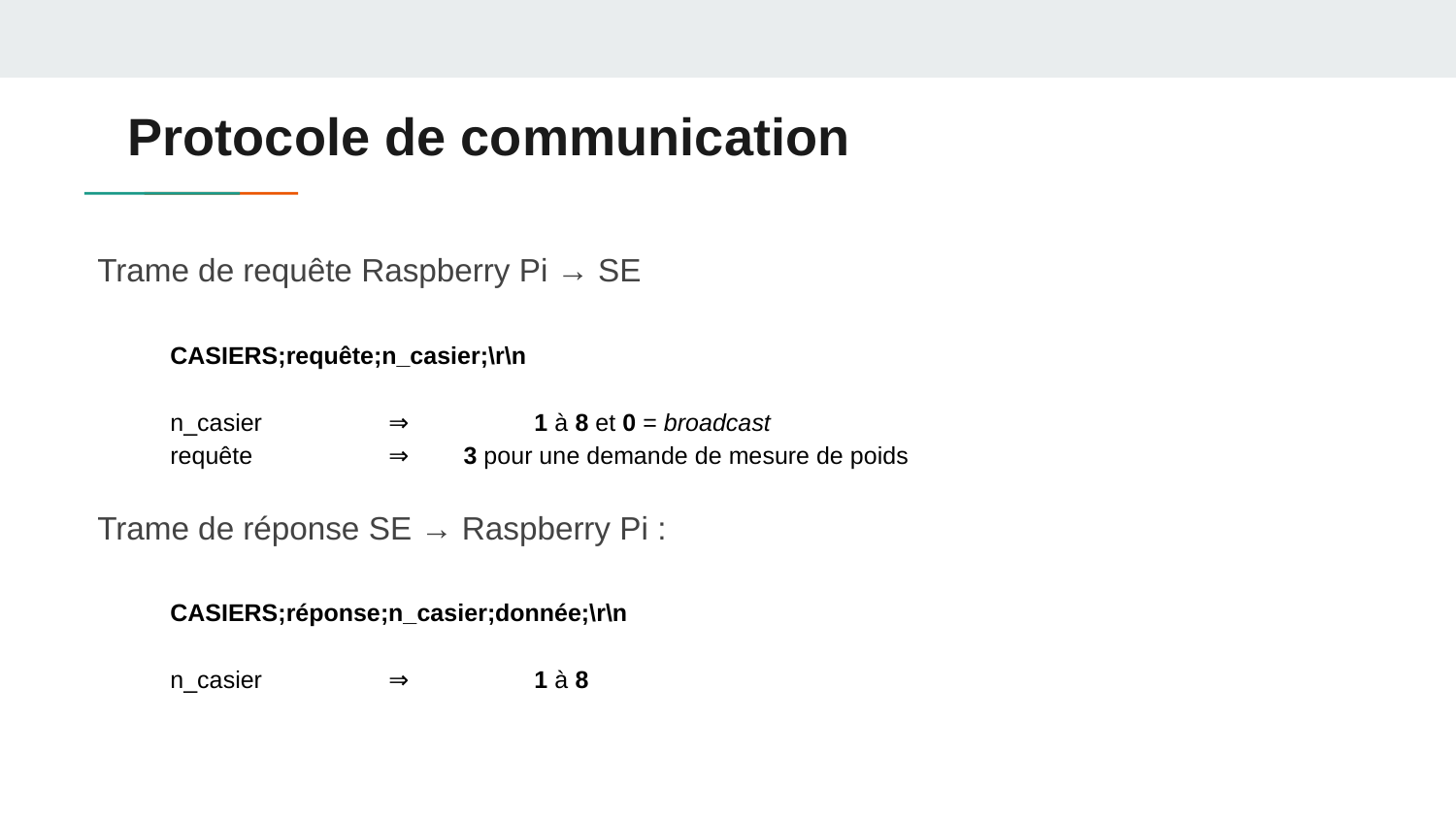

# Protocole de communication
Trame de requête Raspberry Pi → SE

CASIERS;requête;n_casier;\r\n

n_casier	⇒ 	1 à 8 et 0 = broadcast
requête	⇒        3 pour une demande de mesure de poids
Trame de réponse SE → Raspberry Pi :

CASIERS;réponse;n_casier;donnée;\r\n

n_casier	⇒	1 à 8